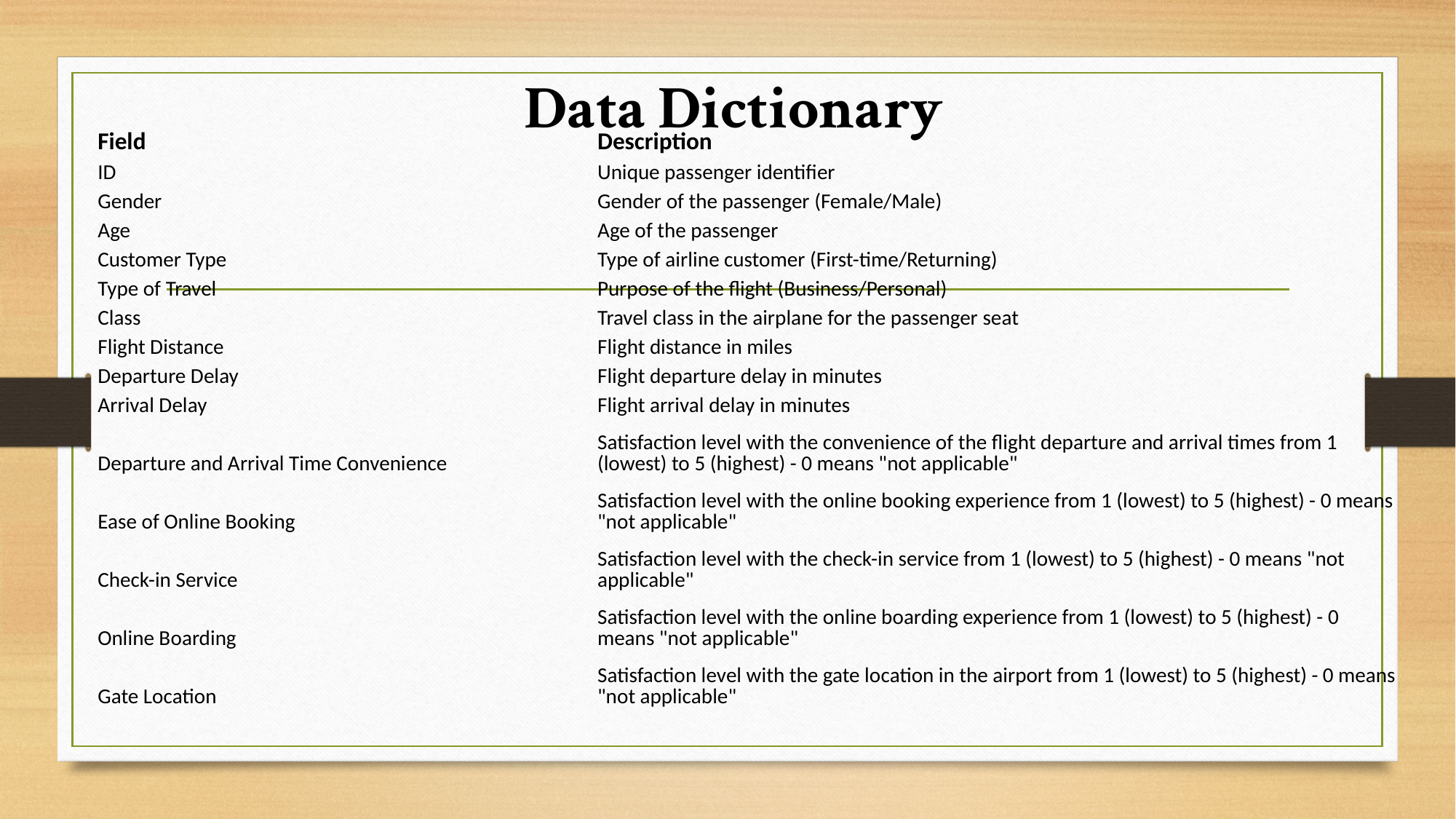

Data Dictionary
| Field | Description |
| --- | --- |
| ID | Unique passenger identifier |
| Gender | Gender of the passenger (Female/Male) |
| Age | Age of the passenger |
| Customer Type | Type of airline customer (First-time/Returning) |
| Type of Travel | Purpose of the flight (Business/Personal) |
| Class | Travel class in the airplane for the passenger seat |
| Flight Distance | Flight distance in miles |
| Departure Delay | Flight departure delay in minutes |
| Arrival Delay | Flight arrival delay in minutes |
| Departure and Arrival Time Convenience | Satisfaction level with the convenience of the flight departure and arrival times from 1 (lowest) to 5 (highest) - 0 means "not applicable" |
| Ease of Online Booking | Satisfaction level with the online booking experience from 1 (lowest) to 5 (highest) - 0 means "not applicable" |
| Check-in Service | Satisfaction level with the check-in service from 1 (lowest) to 5 (highest) - 0 means "not applicable" |
| Online Boarding | Satisfaction level with the online boarding experience from 1 (lowest) to 5 (highest) - 0 means "not applicable" |
| Gate Location | Satisfaction level with the gate location in the airport from 1 (lowest) to 5 (highest) - 0 means "not applicable" |